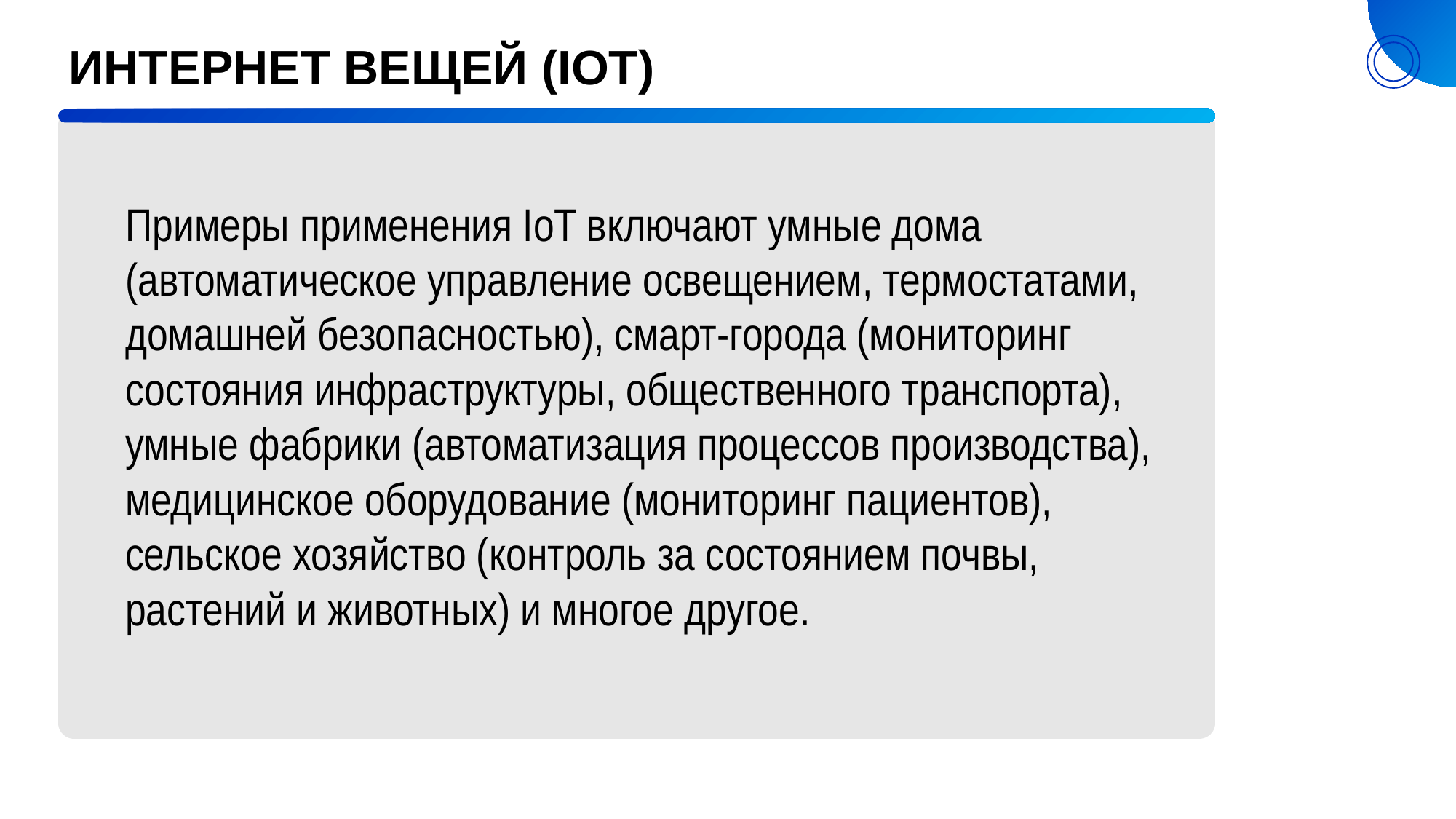

ИНТЕРНЕТ ВЕЩЕЙ (IOT)

Примеры применения IoT включают умные дома (автоматическое управление освещением, термостатами, домашней безопасностью), смарт-города (мониторинг состояния инфраструктуры, общественного транспорта), умные фабрики (автоматизация процессов производства), медицинское оборудование (мониторинг пациентов), сельское хозяйство (контроль за состоянием почвы, растений и животных) и многое другое.